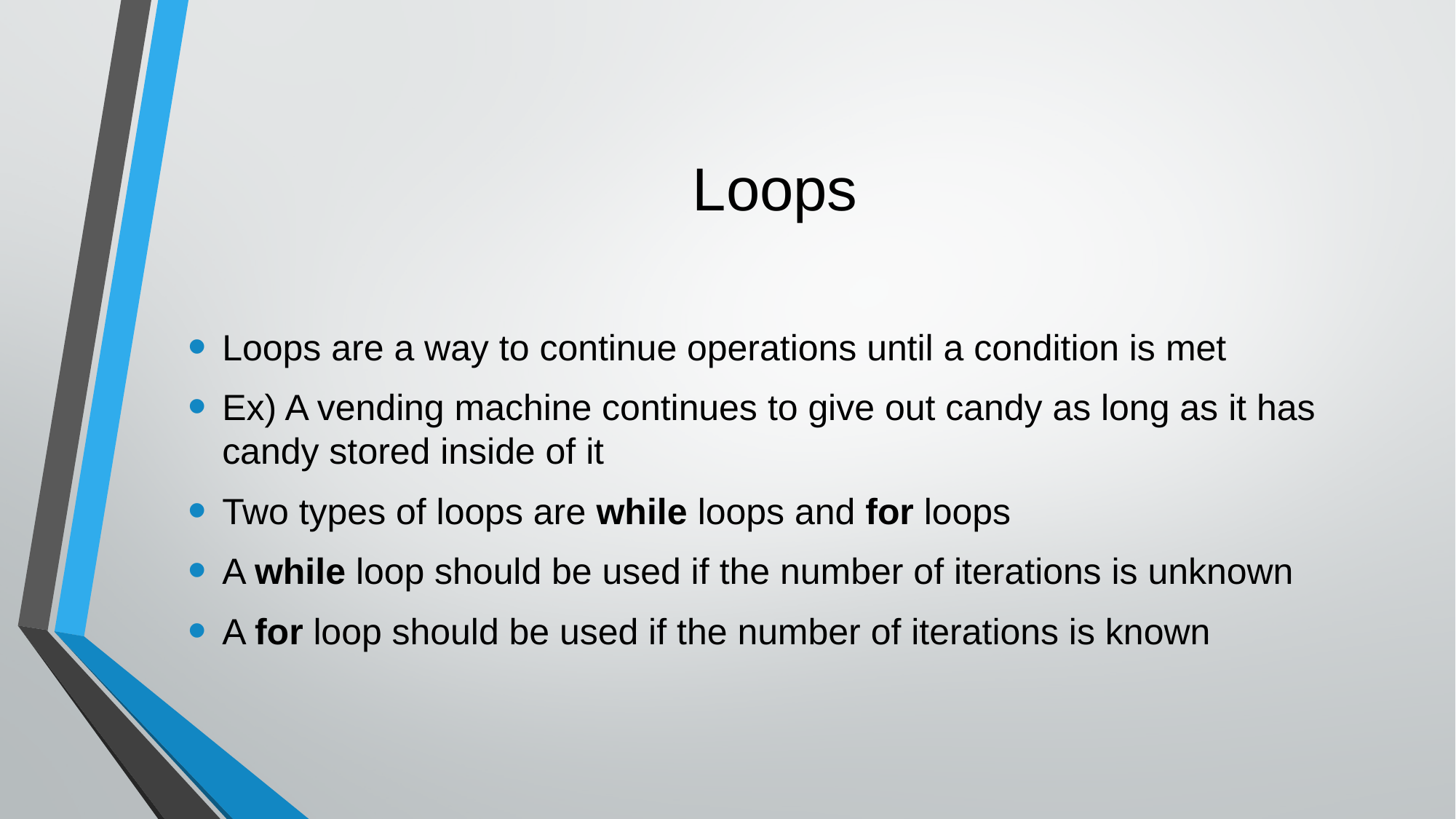

# Loops
Loops are a way to continue operations until a condition is met
Ex) A vending machine continues to give out candy as long as it has candy stored inside of it
Two types of loops are while loops and for loops
A while loop should be used if the number of iterations is unknown
A for loop should be used if the number of iterations is known